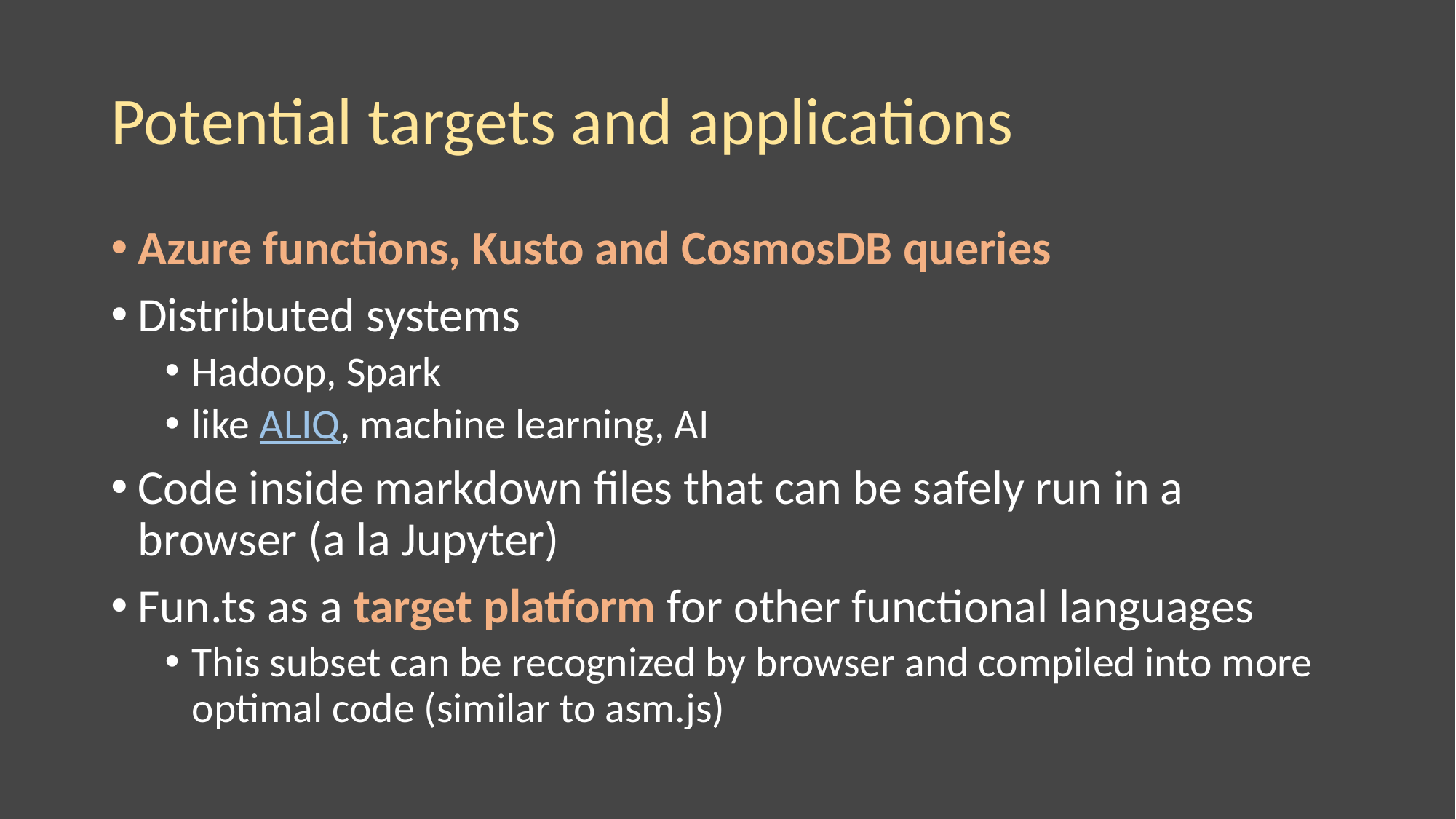

# Potential targets and applications
Azure functions, Kusto and CosmosDB queries
Distributed systems
Hadoop, Spark
like ALIQ, machine learning, AI
Code inside markdown files that can be safely run in a browser (a la Jupyter)
Fun.ts as a target platform for other functional languages
This subset can be recognized by browser and compiled into more optimal code (similar to asm.js)